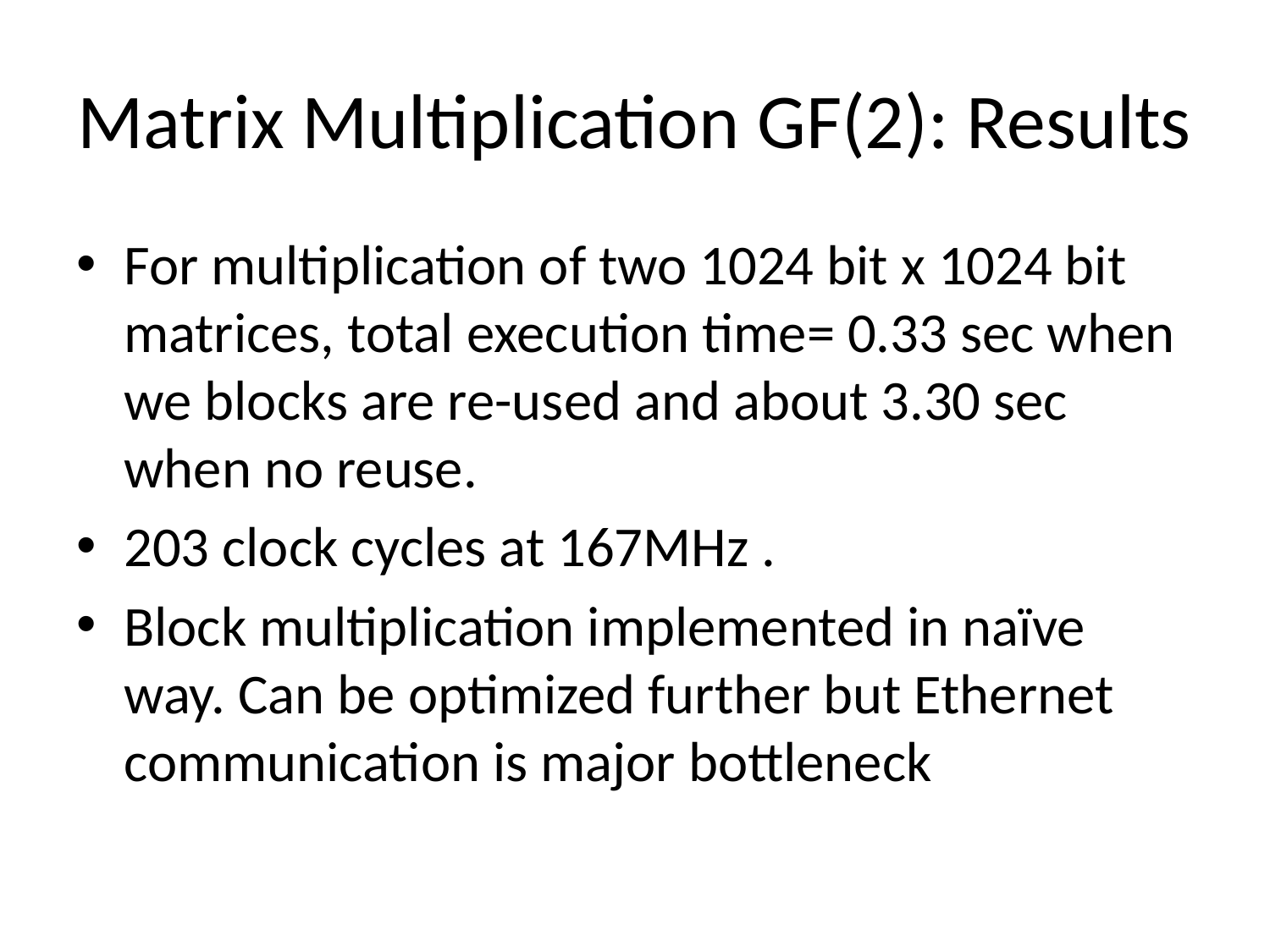

# Matrix Multiplication GF(2): Results
For multiplication of two 1024 bit x 1024 bit matrices, total execution time= 0.33 sec when we blocks are re-used and about 3.30 sec when no reuse.
203 clock cycles at 167MHz .
Block multiplication implemented in naïve way. Can be optimized further but Ethernet communication is major bottleneck